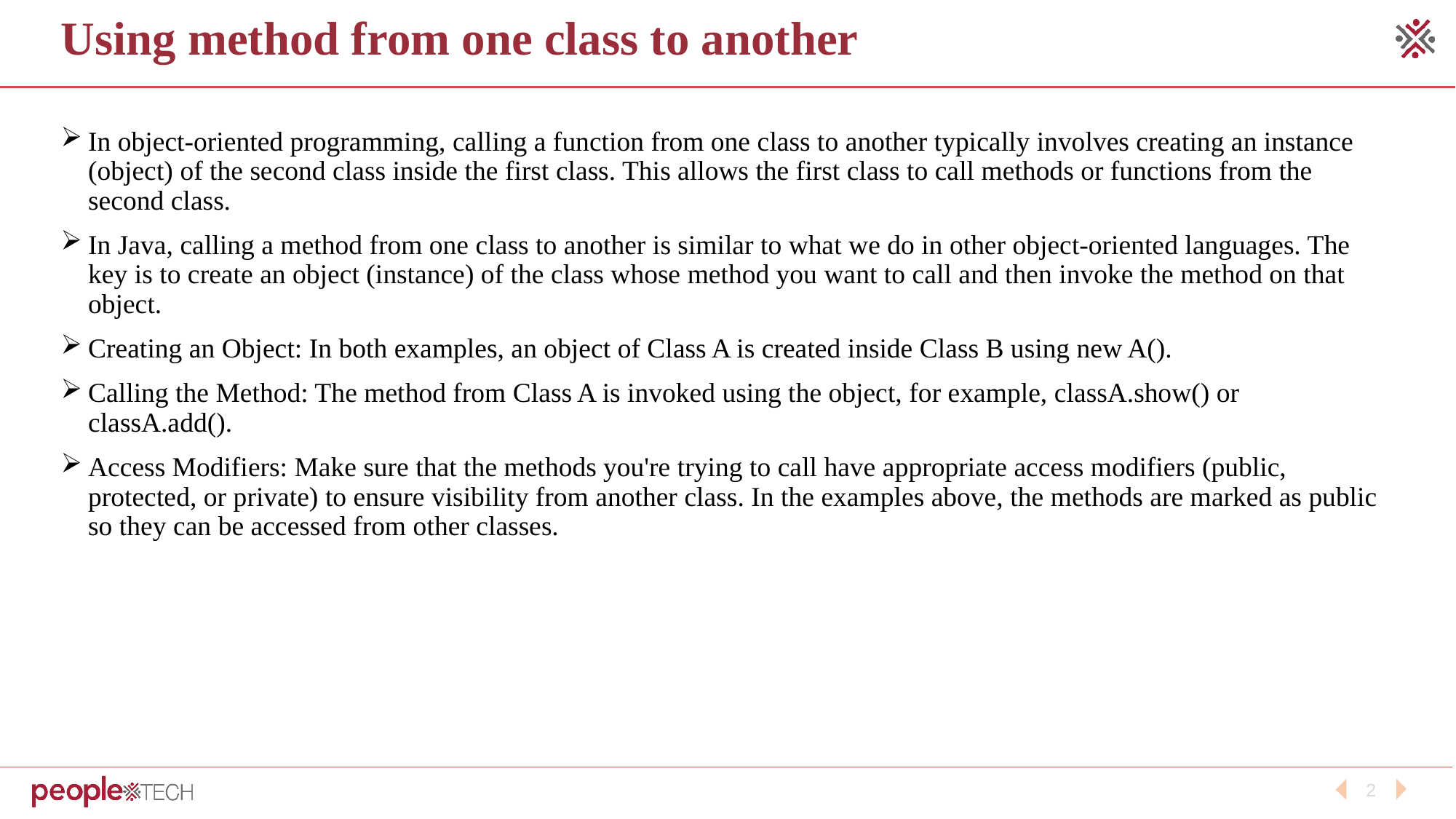

# Using method from one class to another
In object-oriented programming, calling a function from one class to another typically involves creating an instance (object) of the second class inside the first class. This allows the first class to call methods or functions from the second class.
In Java, calling a method from one class to another is similar to what we do in other object-oriented languages. The key is to create an object (instance) of the class whose method you want to call and then invoke the method on that object.
Creating an Object: In both examples, an object of Class A is created inside Class B using new A().
Calling the Method: The method from Class A is invoked using the object, for example, classA.show() or classA.add().
Access Modifiers: Make sure that the methods you're trying to call have appropriate access modifiers (public, protected, or private) to ensure visibility from another class. In the examples above, the methods are marked as public so they can be accessed from other classes.